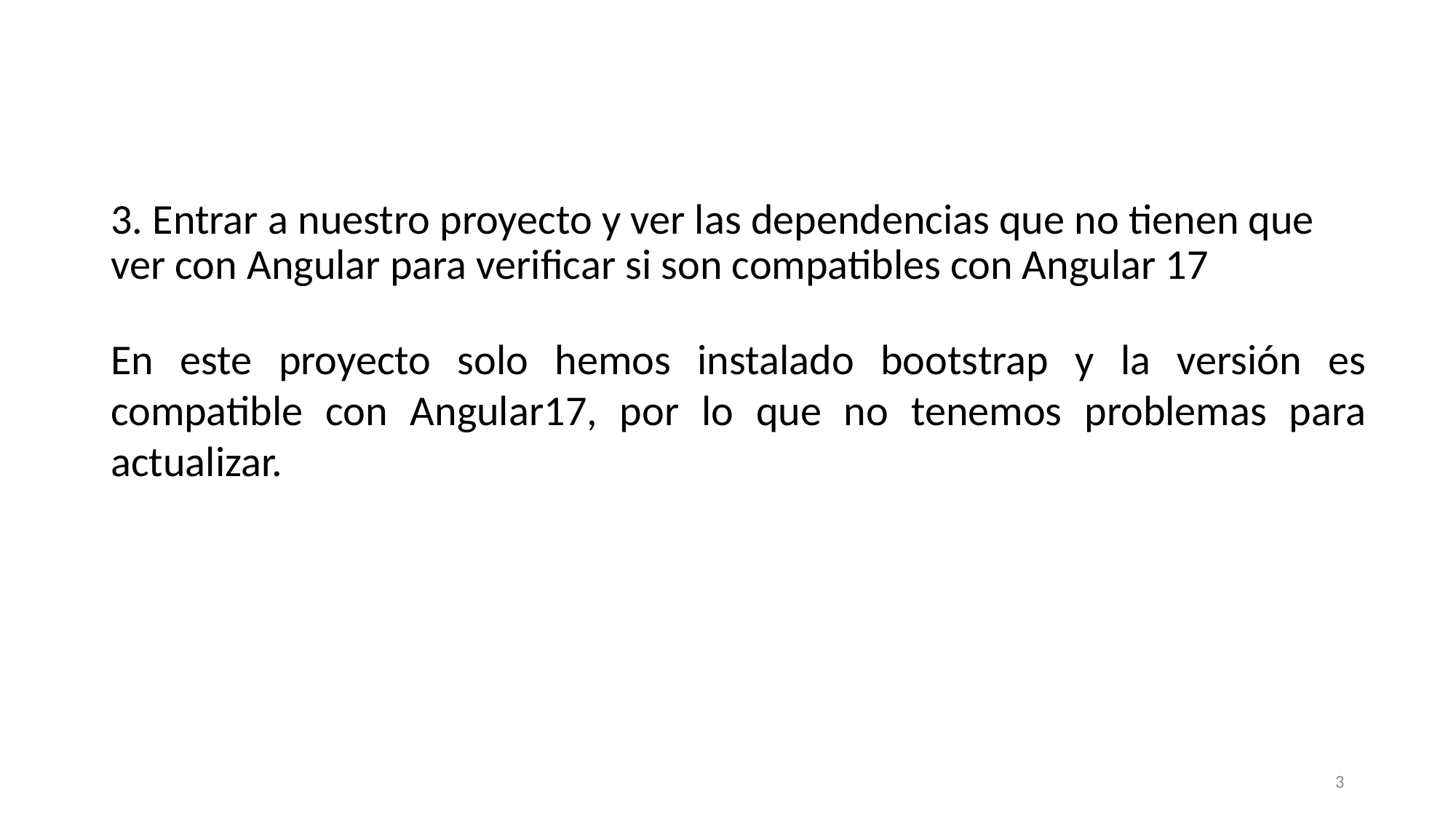

3. Entrar a nuestro proyecto y ver las dependencias que no tienen que ver con Angular para verificar si son compatibles con Angular 17

En este proyecto solo hemos instalado bootstrap y la versión es compatible con Angular17, por lo que no tenemos problemas para actualizar.
3